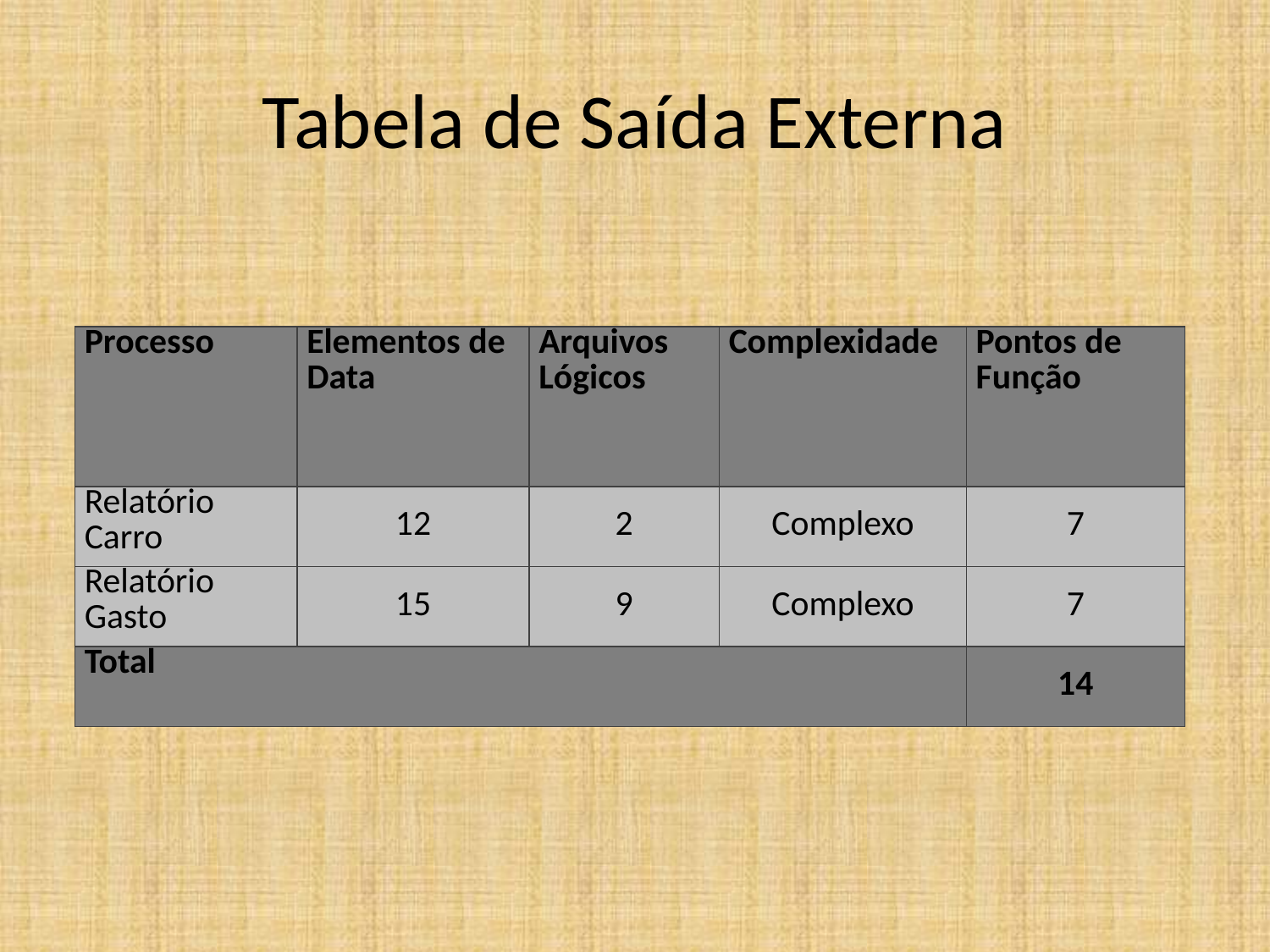

# Tabela de Saída Externa
| Processo | Elementos de Data | Arquivos Lógicos | Complexidade | Pontos de Função |
| --- | --- | --- | --- | --- |
| Relatório Carro | 12 | 2 | Complexo | 7 |
| Relatório Gasto | 15 | 9 | Complexo | 7 |
| Total |  |  |  | 14 |